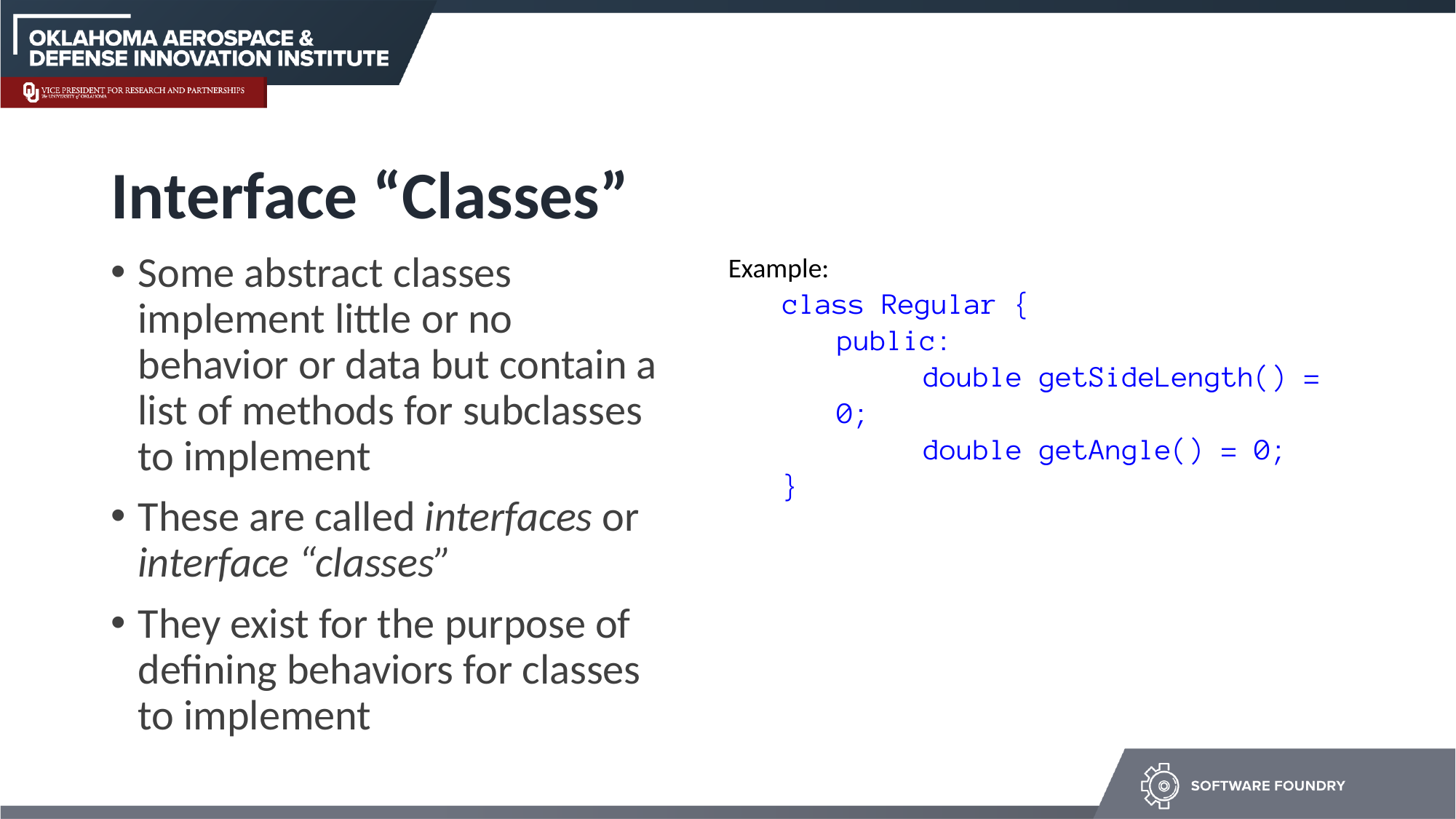

# Interface “Classes”
Some abstract classes implement little or no behavior or data but contain a list of methods for subclasses to implement
These are called interfaces or interface “classes”
They exist for the purpose of defining behaviors for classes to implement
Example:
class Regular {
public:
	double getSideLength() = 0;
	double getAngle() = 0;
}